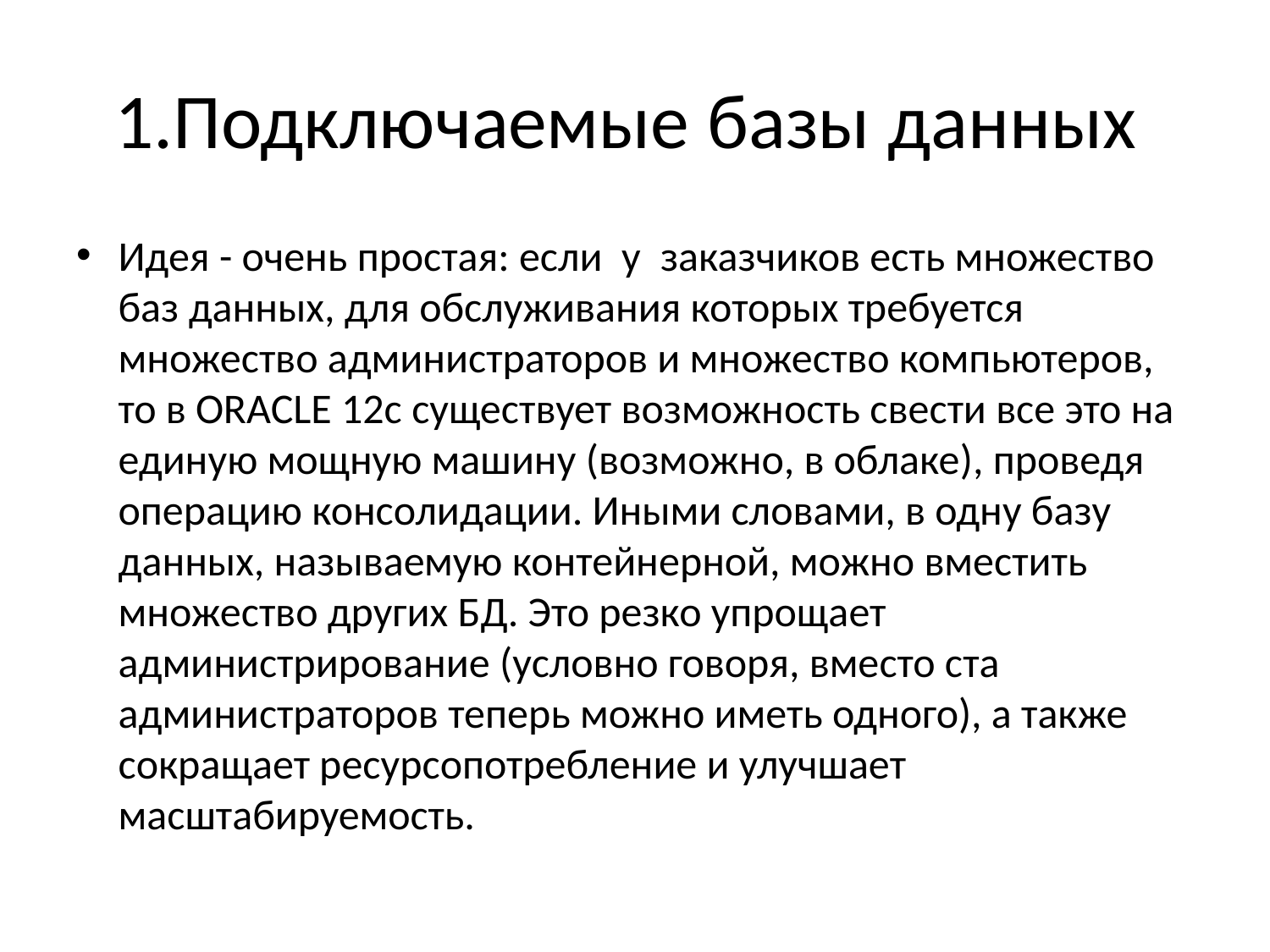

# 1.Подключаемые базы данных
Идея - очень простая: если  у  заказчиков есть множество баз данных, для обслуживания которых требуется множество администраторов и множество компьютеров, то в ORACLE 12c существует возможность свести все это на единую мощную машину (возможно, в облаке), проведя операцию консолидации. Иными словами, в одну базу данных, называемую контейнерной, можно вместить множество других БД. Это резко упрощает администрирование (условно говоря, вместо ста администраторов теперь можно иметь одного), а также сокращает ресурсопотребление и улучшает масштабируемость.